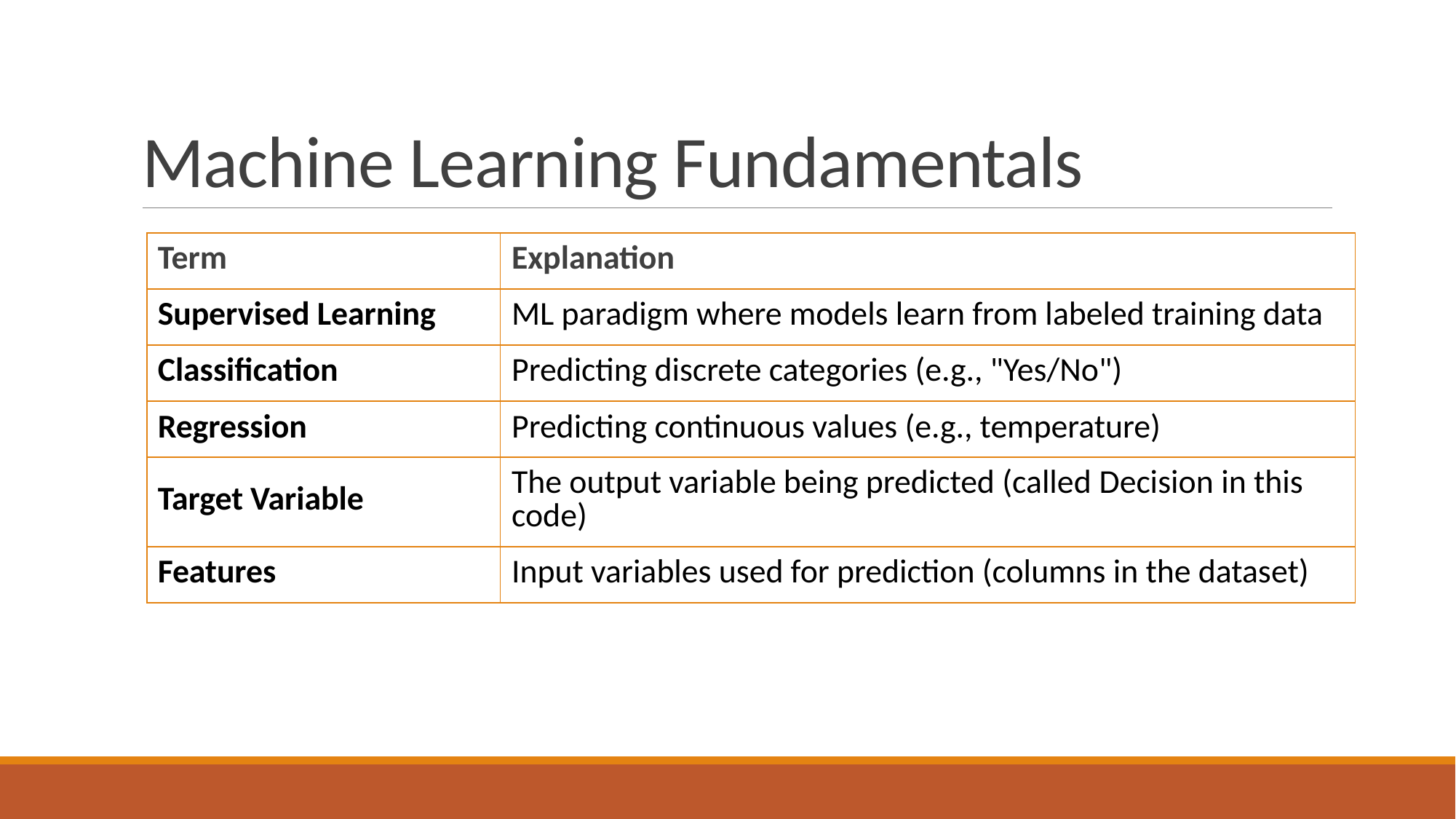

Machine Learning Fundamentals

# Machine Learning Fundamentals
| Term | Explanation |
| --- | --- |
| Supervised Learning | ML paradigm where models learn from labeled training data |
| Classification | Predicting discrete categories (e.g., "Yes/No") |
| Regression | Predicting continuous values (e.g., temperature) |
| Target Variable | The output variable being predicted (called Decision in this code) |
| Features | Input variables used for prediction (columns in the dataset) |